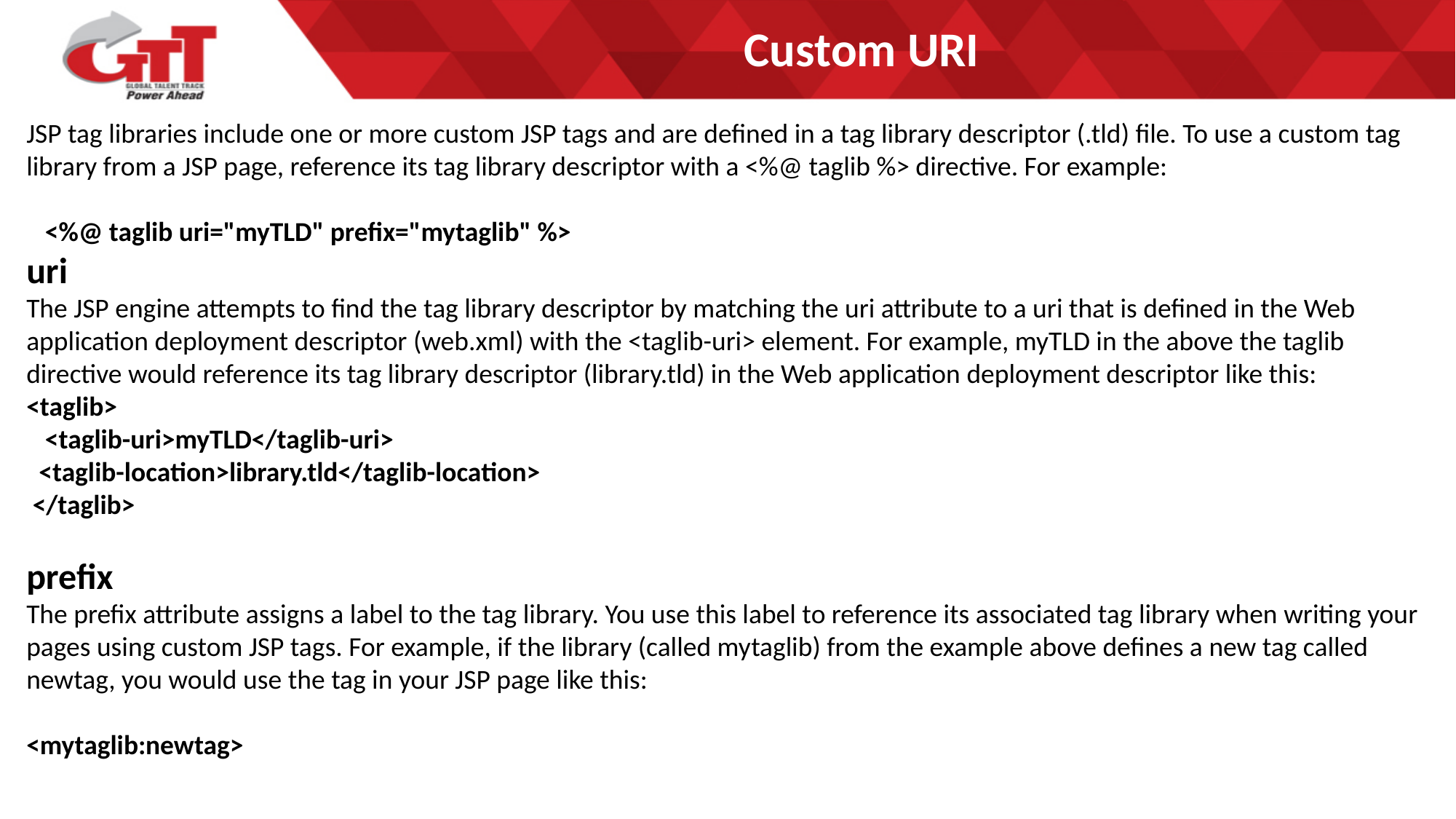

# Custom URI
JSP tag libraries include one or more custom JSP tags and are defined in a tag library descriptor (.tld) file. To use a custom tag library from a JSP page, reference its tag library descriptor with a <%@ taglib %> directive. For example:

   <%@ taglib uri="myTLD" prefix="mytaglib" %>
uri
The JSP engine attempts to find the tag library descriptor by matching the uri attribute to a uri that is defined in the Web application deployment descriptor (web.xml) with the <taglib-uri> element. For example, myTLD in the above the taglib directive would reference its tag library descriptor (library.tld) in the Web application deployment descriptor like this:
<taglib>
   <taglib-uri>myTLD</taglib-uri>
  <taglib-location>library.tld</taglib-location>
 </taglib>

prefix
The prefix attribute assigns a label to the tag library. You use this label to reference its associated tag library when writing your pages using custom JSP tags. For example, if the library (called mytaglib) from the example above defines a new tag called newtag, you would use the tag in your JSP page like this:

<mytaglib:newtag>